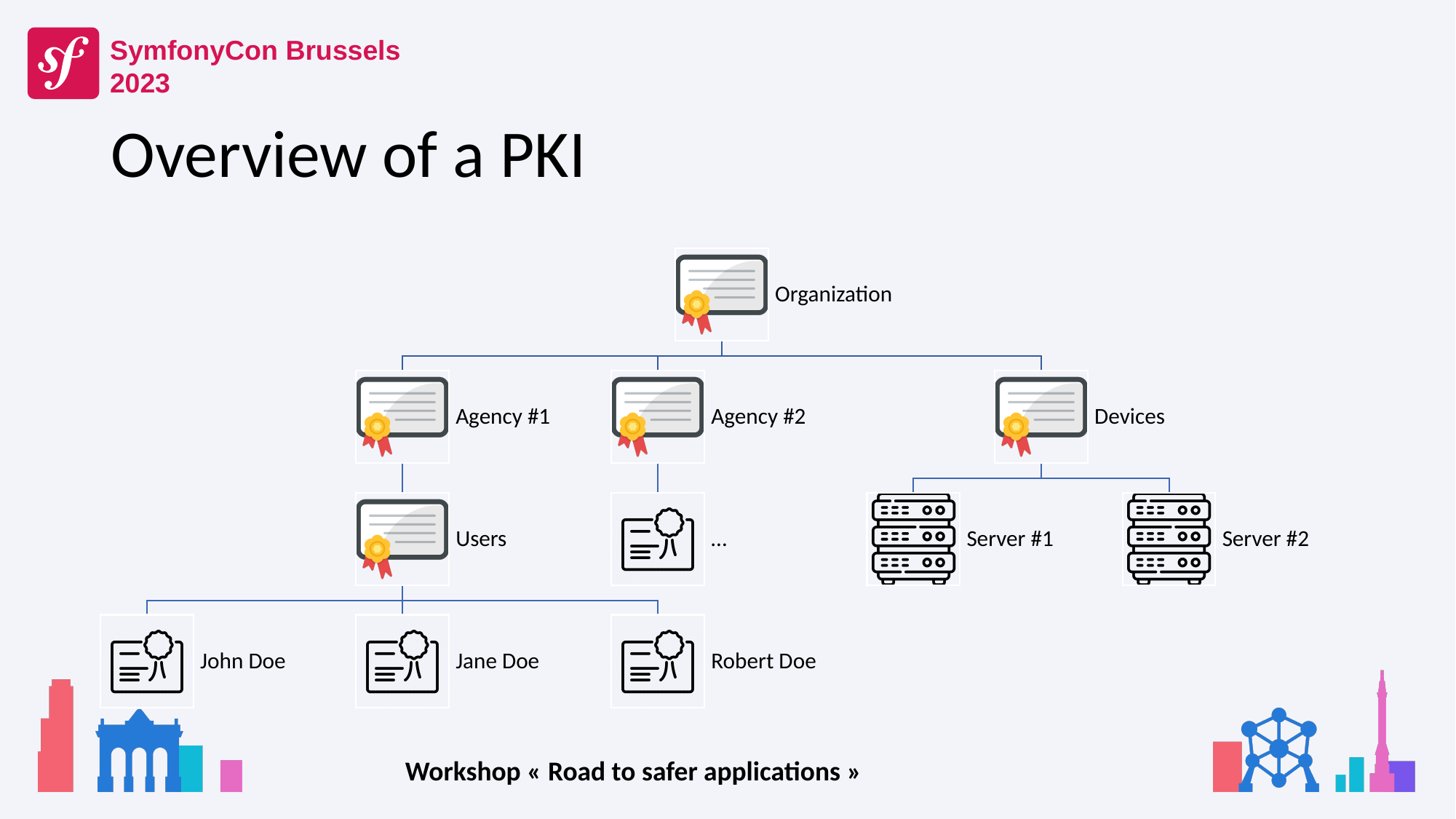

# Overview of a PKI
Organization
Agency #1
Users
John Doe
Jane Doe
Robert Doe
Agency #2
…
Devices
Server #1
Server #2